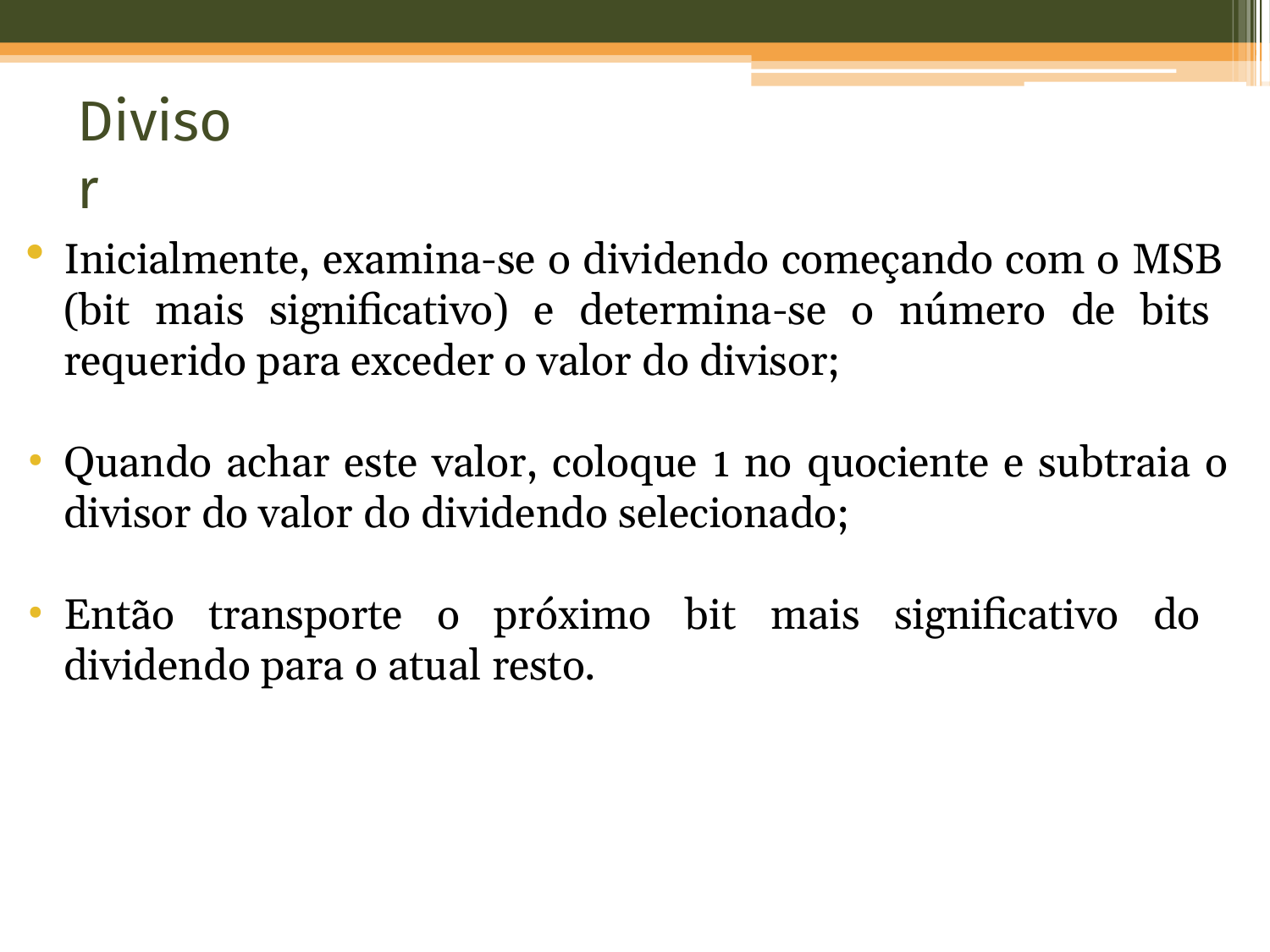

Divisor
Inicialmente, examina-se o dividendo começando com o MSB  (bit mais significativo) e determina-se o número de bits  requerido para exceder o valor do divisor;

Quando achar este valor, coloque 1 no quociente e subtraia o
divisor do valor do dividendo selecionado;

Então transporte o próximo bit mais significativo do  dividendo para o atual resto.